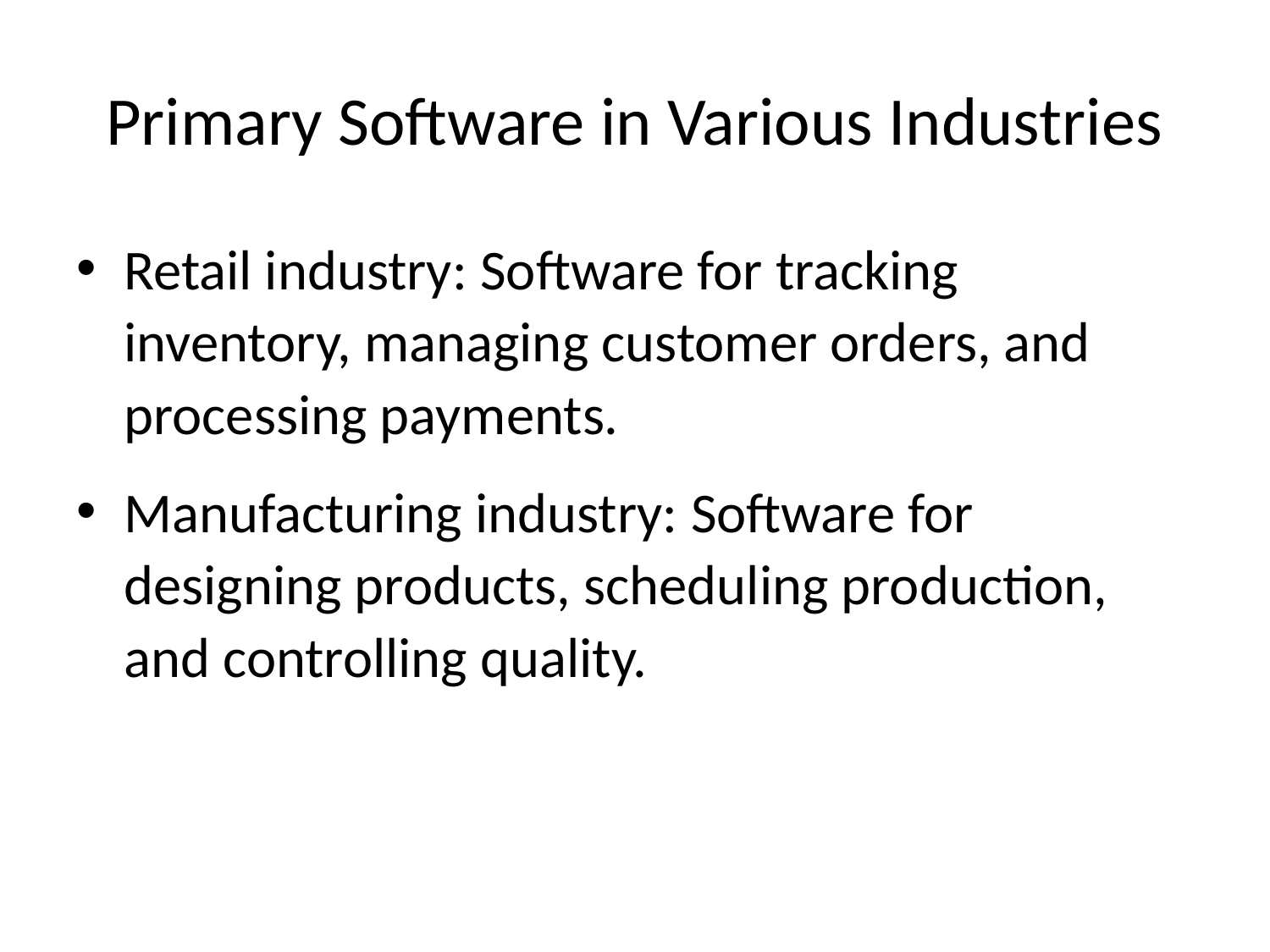

# Primary Software in Various Industries
Retail industry: Software for tracking inventory, managing customer orders, and processing payments.
Manufacturing industry: Software for designing products, scheduling production, and controlling quality.